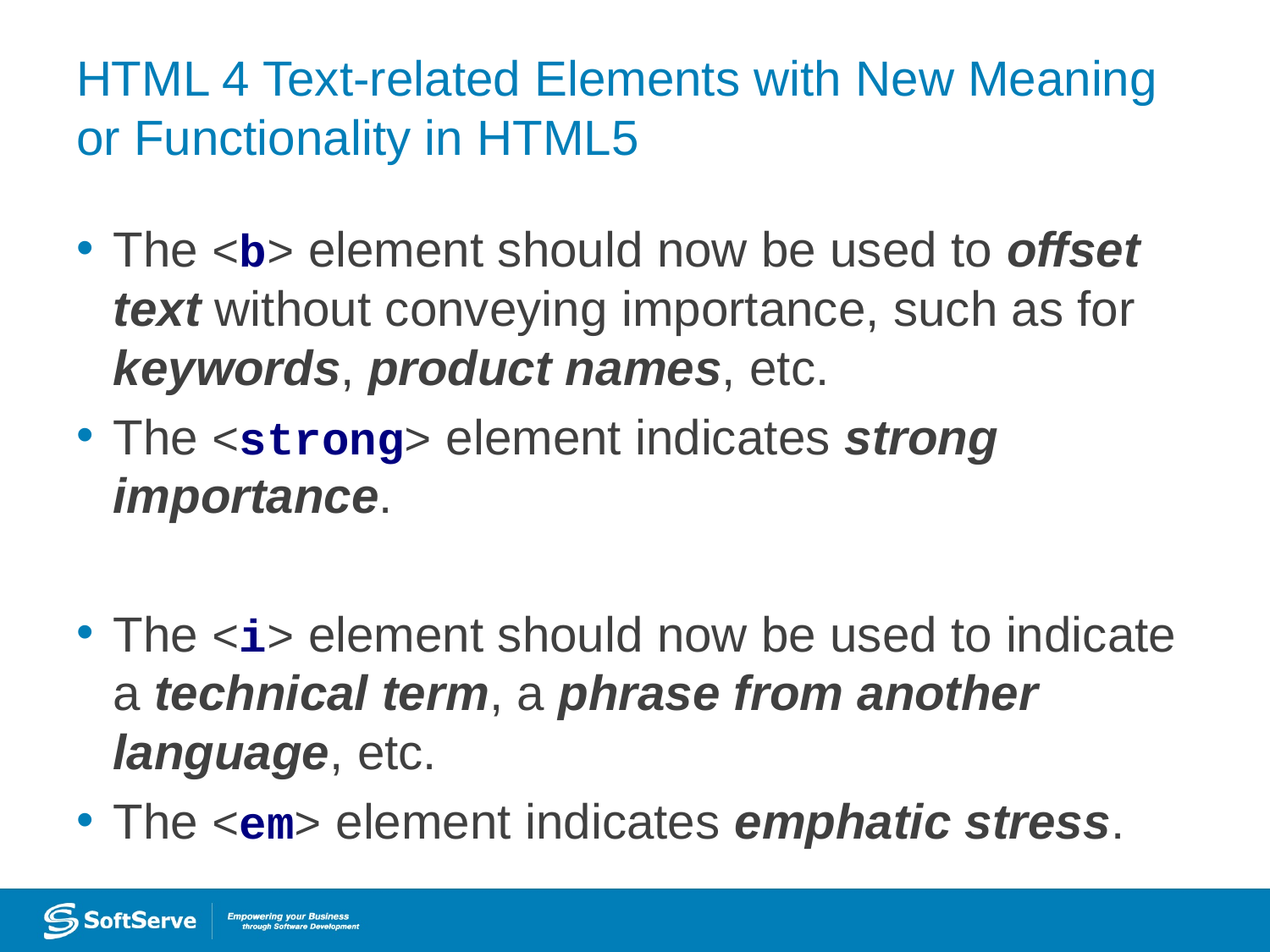

# HTML 4 Text-related Elements with New Meaning or Functionality in HTML5
The <b> element should now be used to offset text without conveying importance, such as for keywords, product names, etc.
The <strong> element indicates strong importance.

The <i> element should now be used to indicate a technical term, a phrase from another language, etc.
The <em> element indicates emphatic stress.